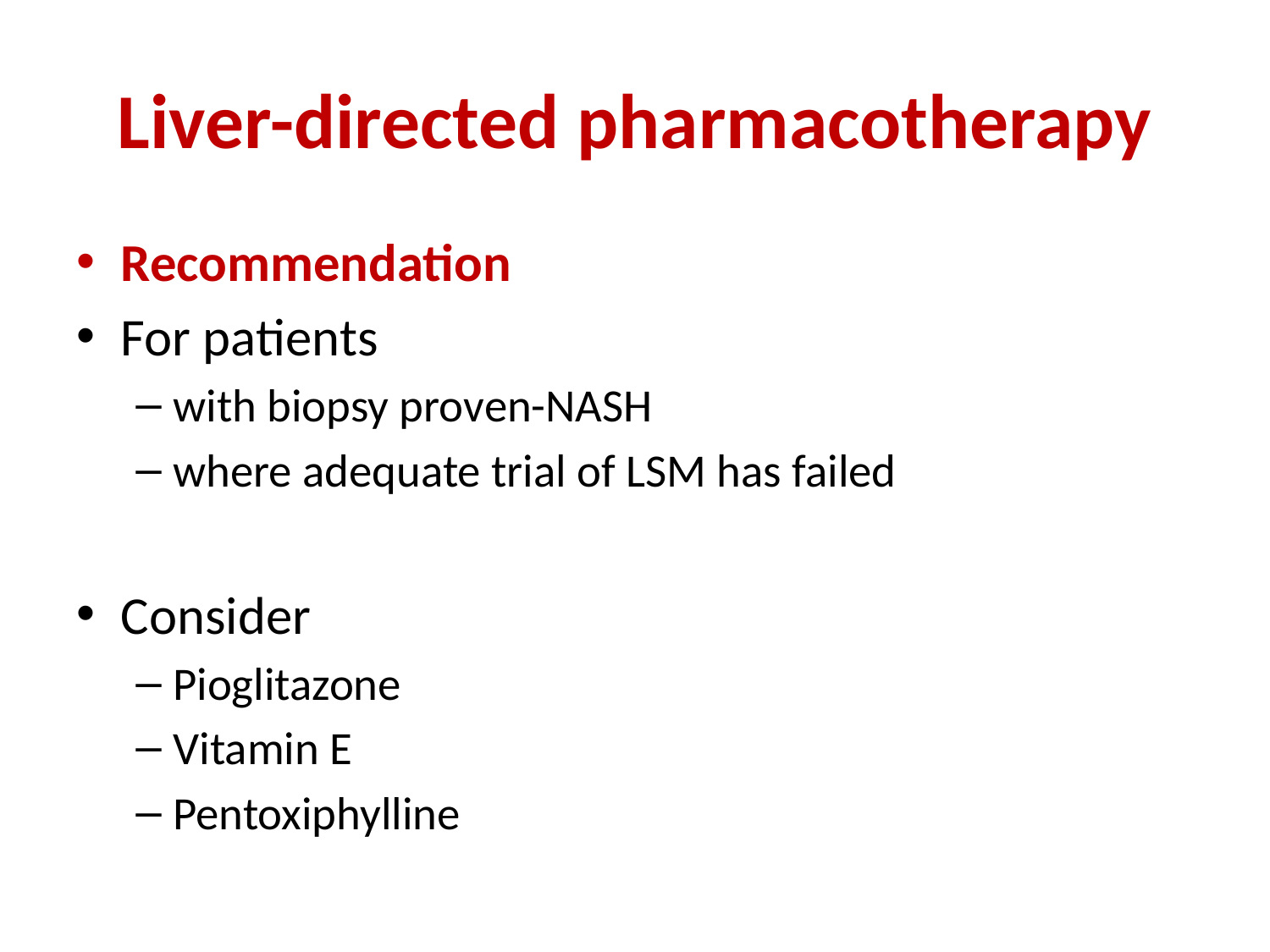

# Liver-directed pharmacotherapy
Recommendation
For patients
with biopsy proven-NASH
where adequate trial of LSM has failed

Consider
Pioglitazone
Vitamin E
Pentoxiphylline